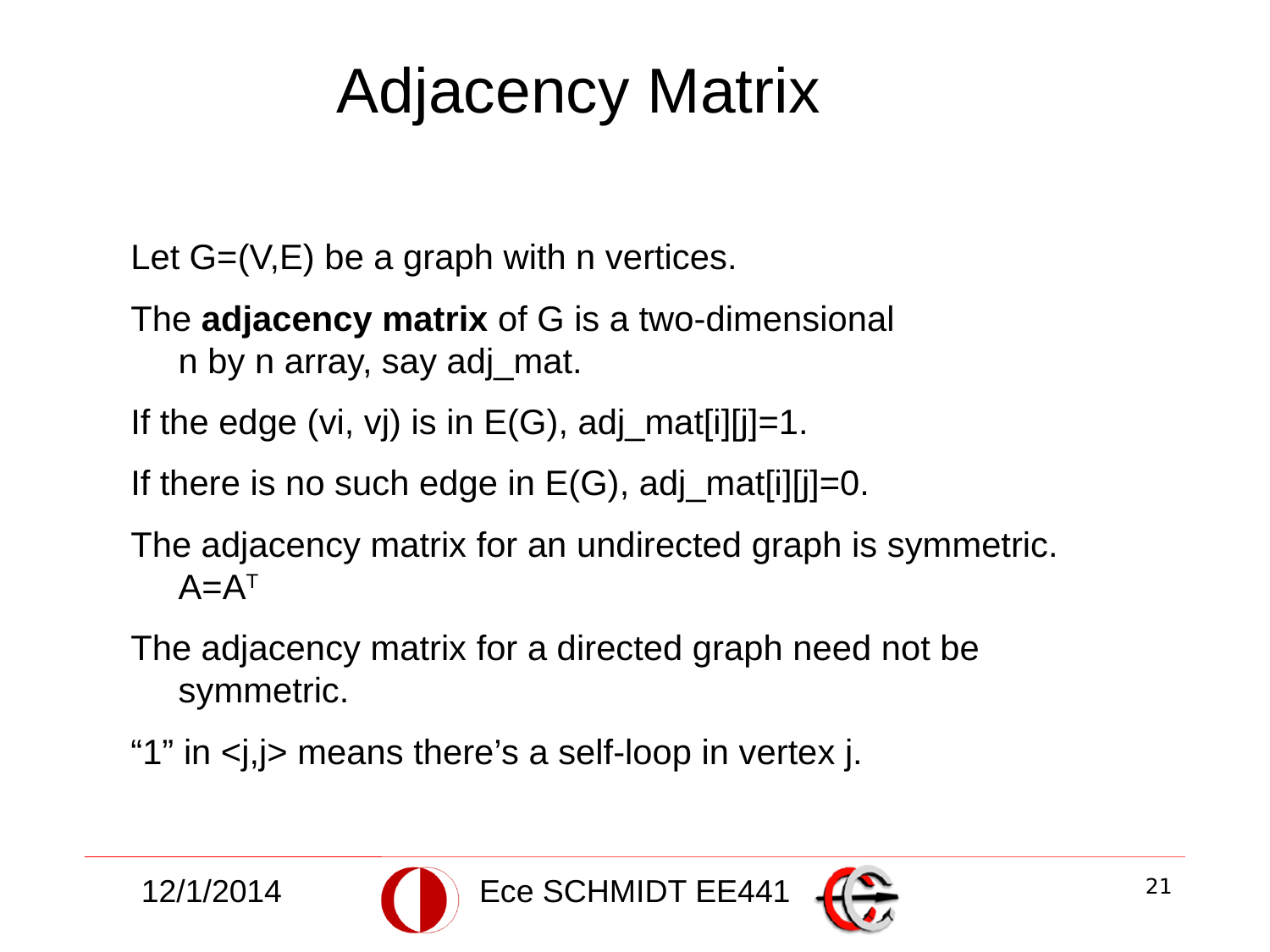

Adjacency Matrix
Let G=(V,E) be a graph with n vertices.
The adjacency matrix of G is a two-dimensional
n by n array, say adj_mat.
If the edge (vi, vj) is in E(G), adj_mat[i][j]=1.
If there is no such edge in E(G), adj_mat[i][j]=0.
The adjacency matrix for an undirected graph is symmetric. A=AT
The adjacency matrix for a directed graph need not be symmetric.
“1” in <j,j> means there’s a self-loop in vertex j.
12/1/2014
Ece SCHMIDT EE441
21